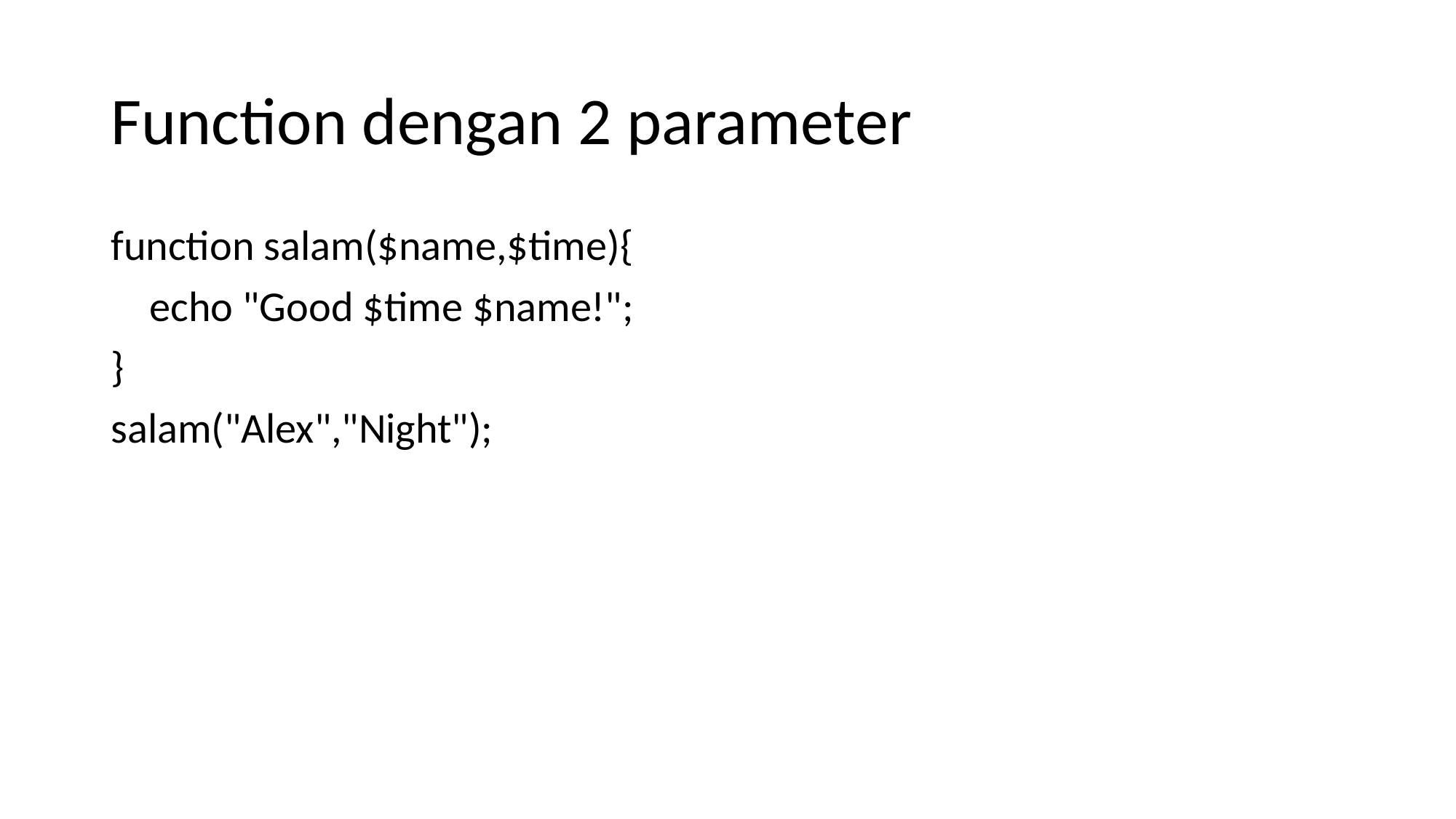

# Function dengan 2 parameter
function salam($name,$time){
    echo "Good $time $name!";
}
salam("Alex","Night");